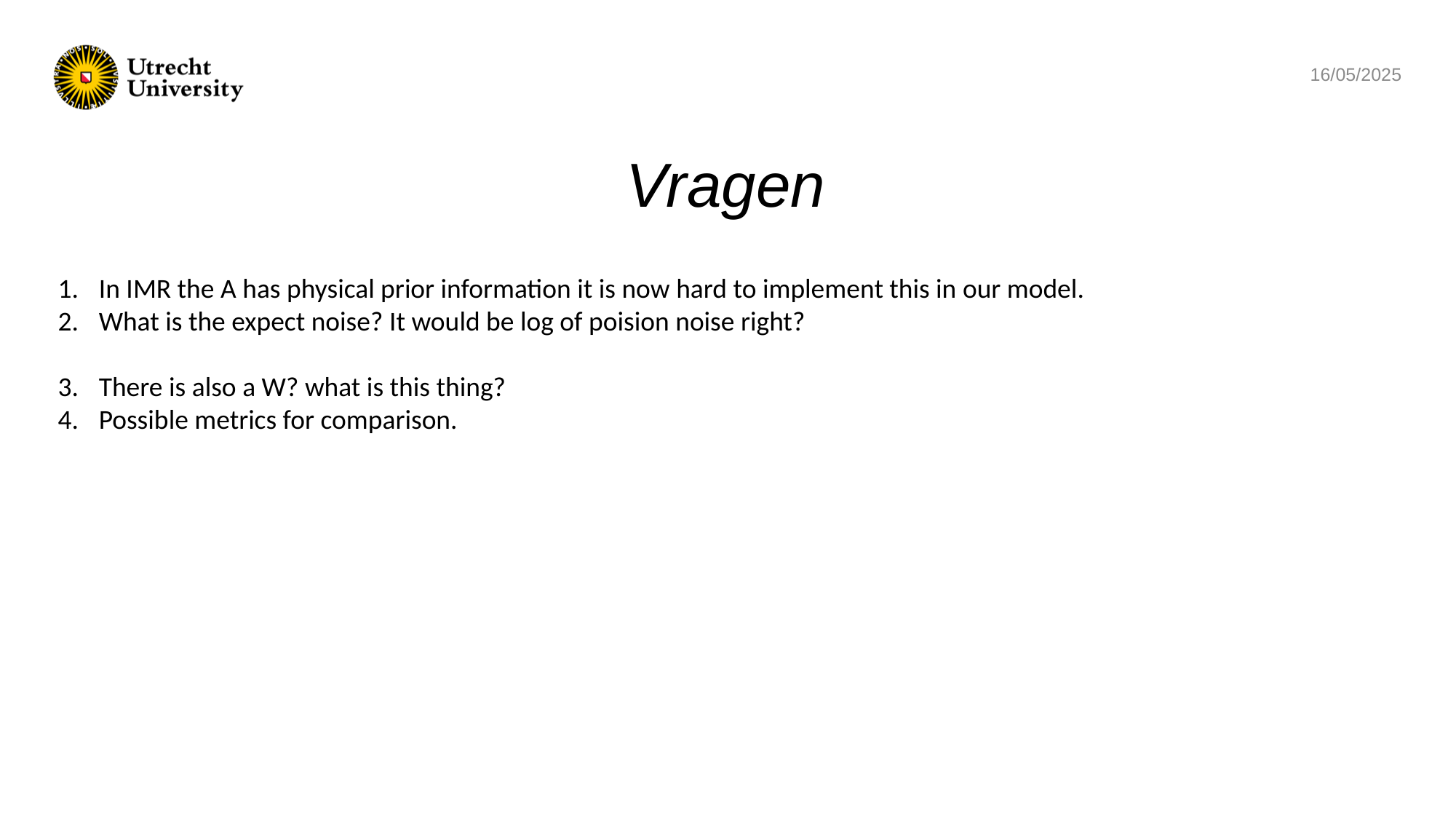

16/05/2025
# Vragen
In IMR the A has physical prior information it is now hard to implement this in our model.
What is the expect noise? It would be log of poision noise right?

There is also a W? what is this thing?
Possible metrics for comparison.